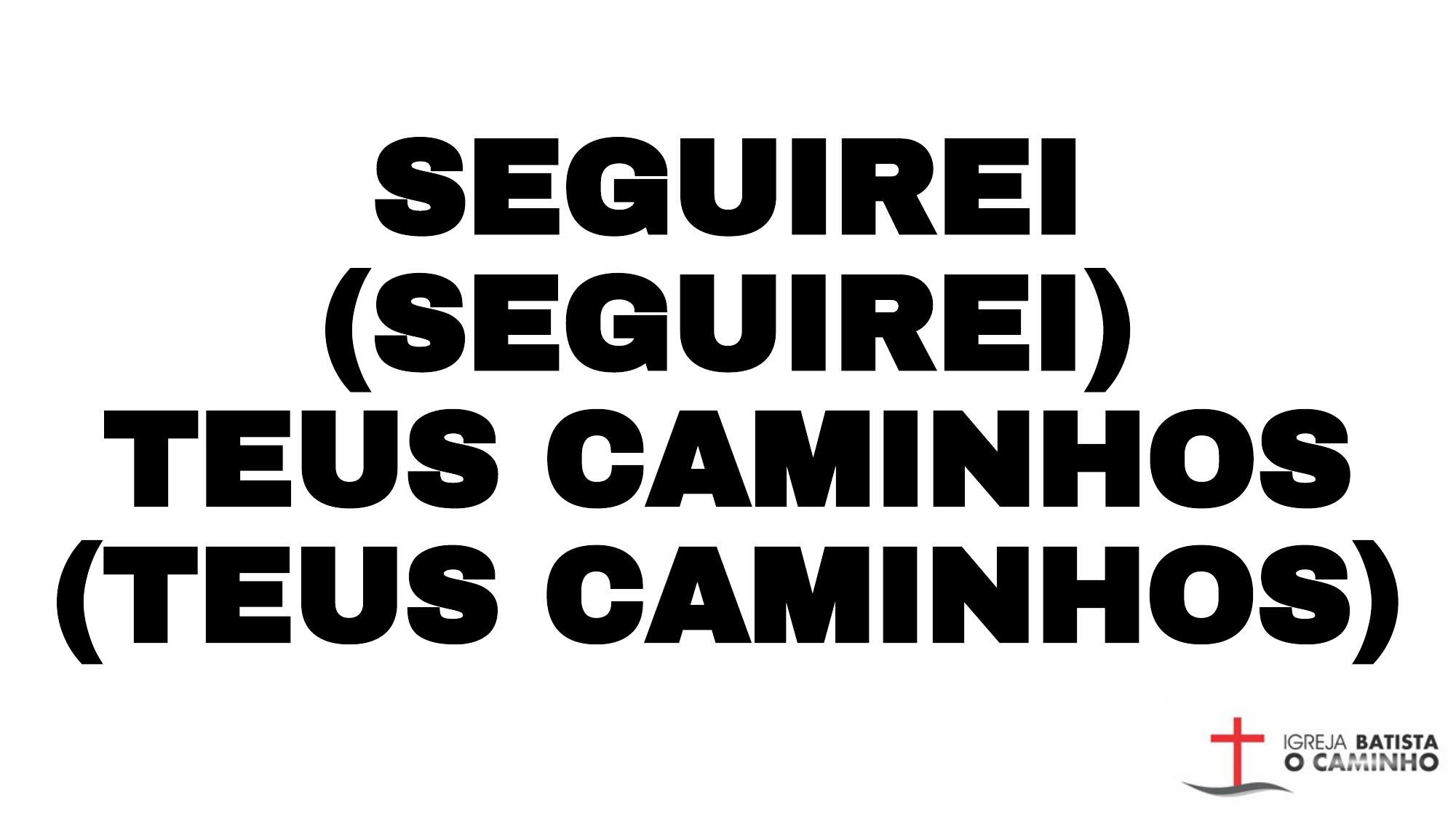

# SEGUIREI (SEGUIREI) TEUS CAMINHOS (TEUS CAMINHOS)